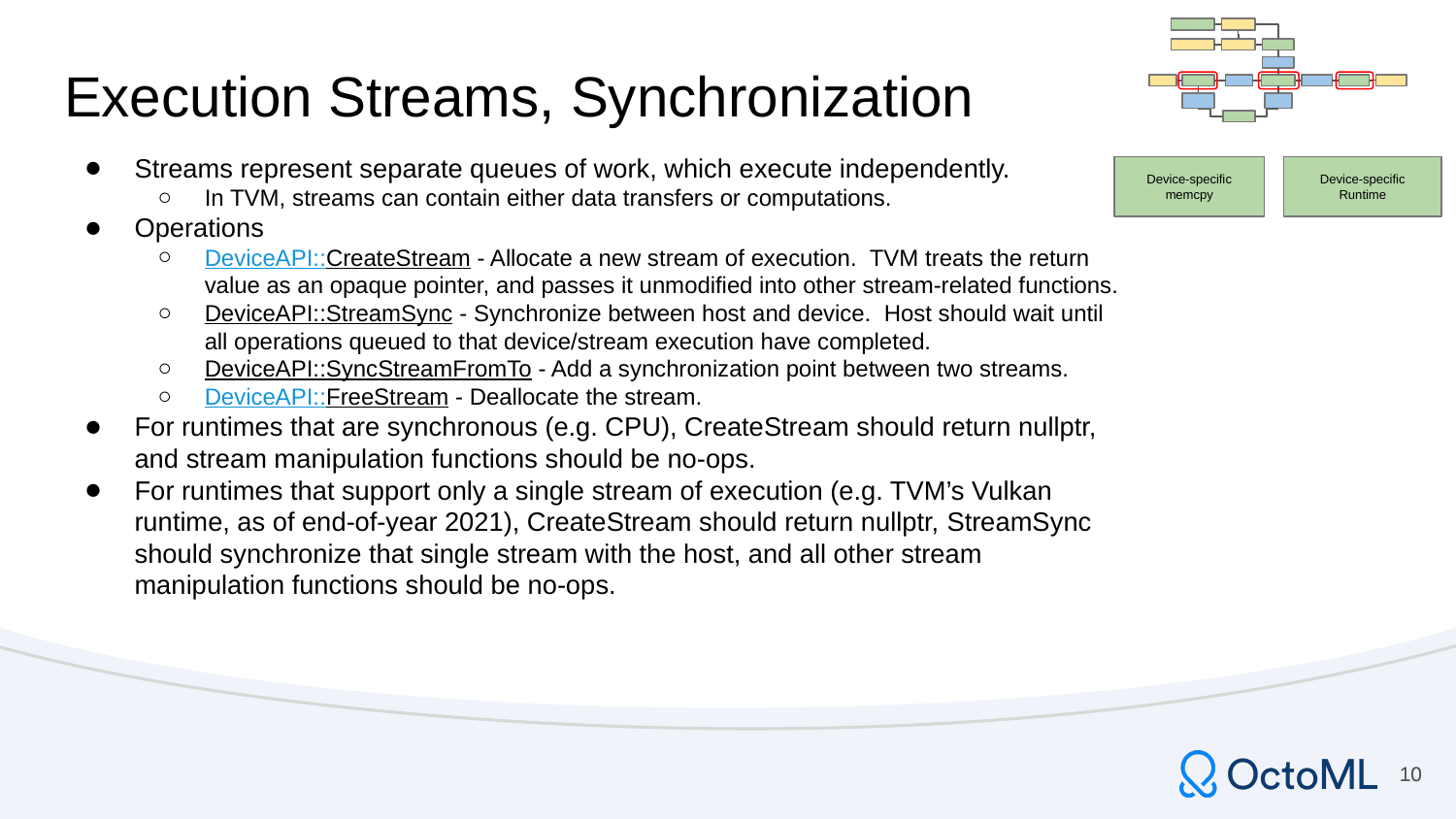

# Execution Streams, Synchronization

Streams represent separate queues of work, which execute independently.
In TVM, streams can contain either data transfers or computations.
Operations
DeviceAPI::CreateStream - Allocate a new stream of execution.  TVM treats the return value as an opaque pointer, and passes it unmodified into other stream-related functions.
DeviceAPI::StreamSync - Synchronize between host and device.  Host should wait until all operations queued to that device/stream execution have completed.
DeviceAPI::SyncStreamFromTo - Add a synchronization point between two streams.
DeviceAPI::FreeStream - Deallocate the stream.
For runtimes that are synchronous (e.g. CPU), CreateStream should return nullptr, and stream manipulation functions should be no-ops.
For runtimes that support only a single stream of execution (e.g. TVM’s Vulkan runtime, as of end-of-year 2021), CreateStream should return nullptr, StreamSync should synchronize that single stream with the host, and all other stream manipulation functions should be no-ops.
Device-specific memcpy
Device-specific Runtime
10
10